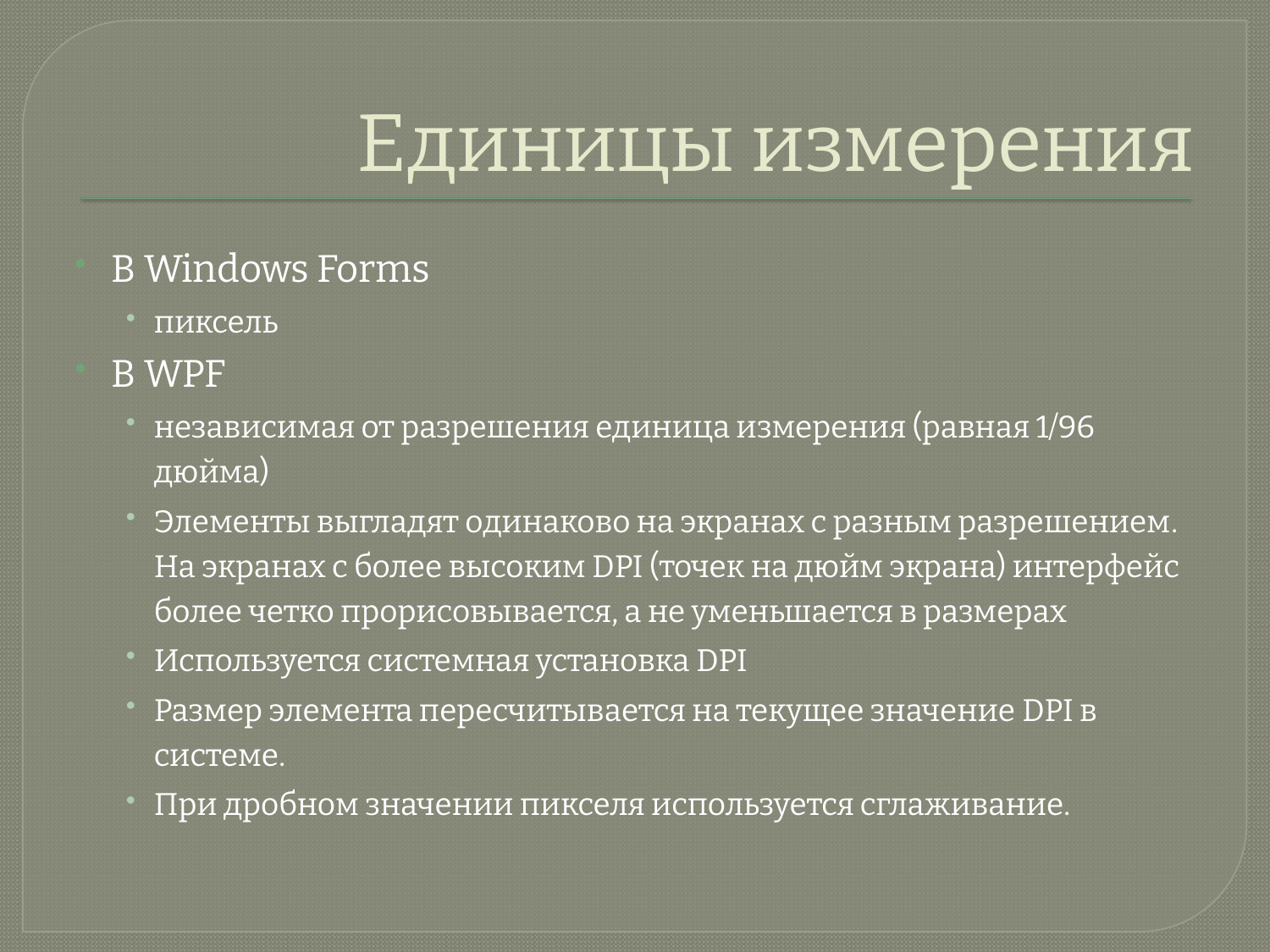

# Единицы измерения
В Windows Forms
пиксель
В WPF
независимая от разрешения единица измерения (равная 1/96 дюйма)
Элементы выгладят одинаково на экранах с разным разрешением. На экранах с более высоким DPI (точек на дюйм экрана) интерфейс более четко прорисовывается, а не уменьшается в размерах
Используется системная установка DPI
Размер элемента пересчитывается на текущее значение DPI в системе.
При дробном значении пикселя используется сглаживание.